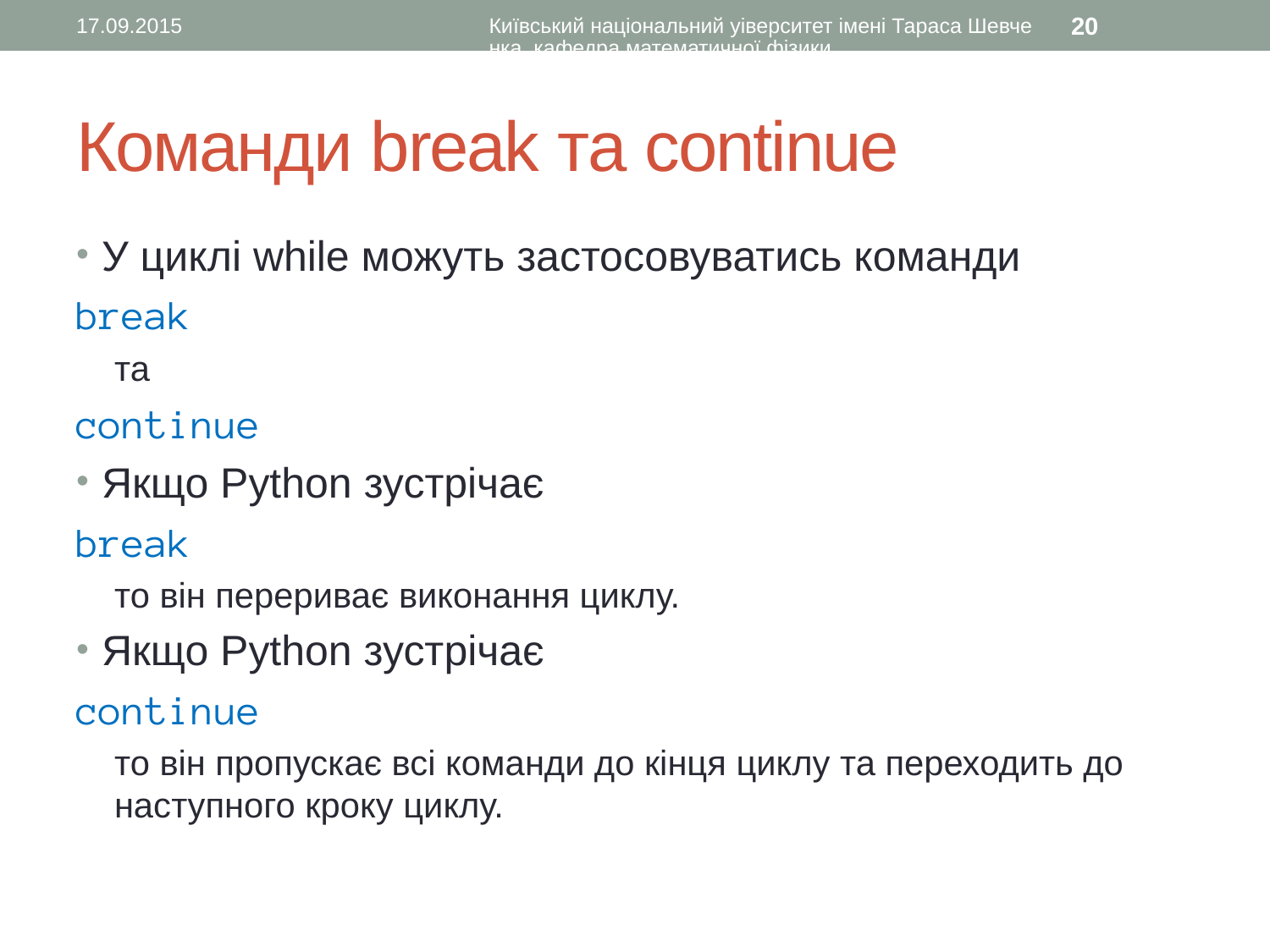

17.09.2015
Київський національний уіверситет імені Тараса Шевченка, кафедра математичної фізики
20
# Команди break та continue
У циклі while можуть застосовуватись команди
break
та
continue
Якщо Python зустрічає
break
то він перериває виконання циклу.
Якщо Python зустрічає
continue
то він пропускає всі команди до кінця циклу та переходить до наступного кроку циклу.